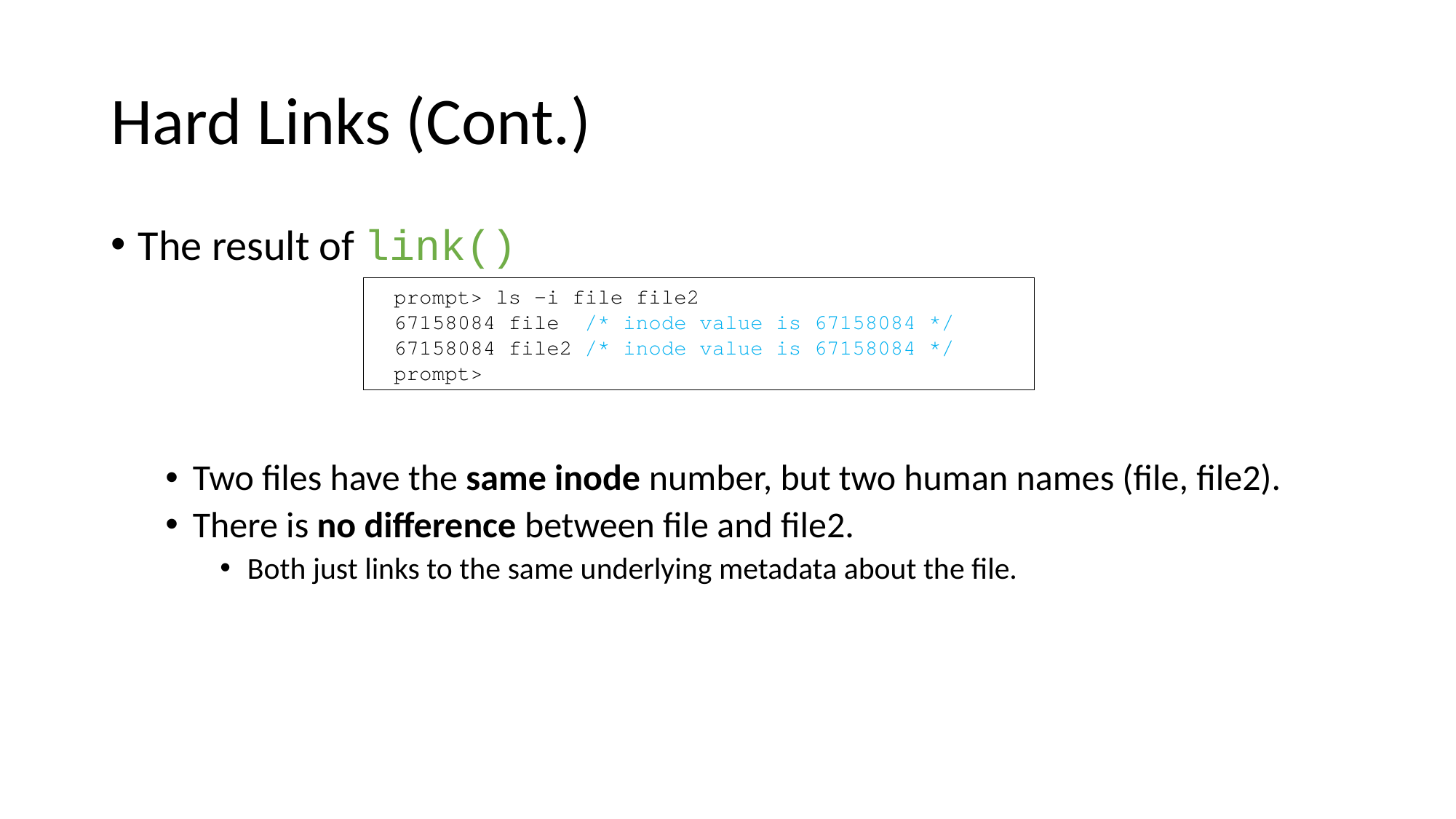

# Hard Links (Cont.)
The result of link()

Two files have the same inode number, but two human names (file, file2).
There is no difference between file and file2.
Both just links to the same underlying metadata about the file.

prompt> ls -i file file2
67158084 file  /* inode value is 67158084 */
67158084 file2 /* inode value is 67158084 */
prompt>